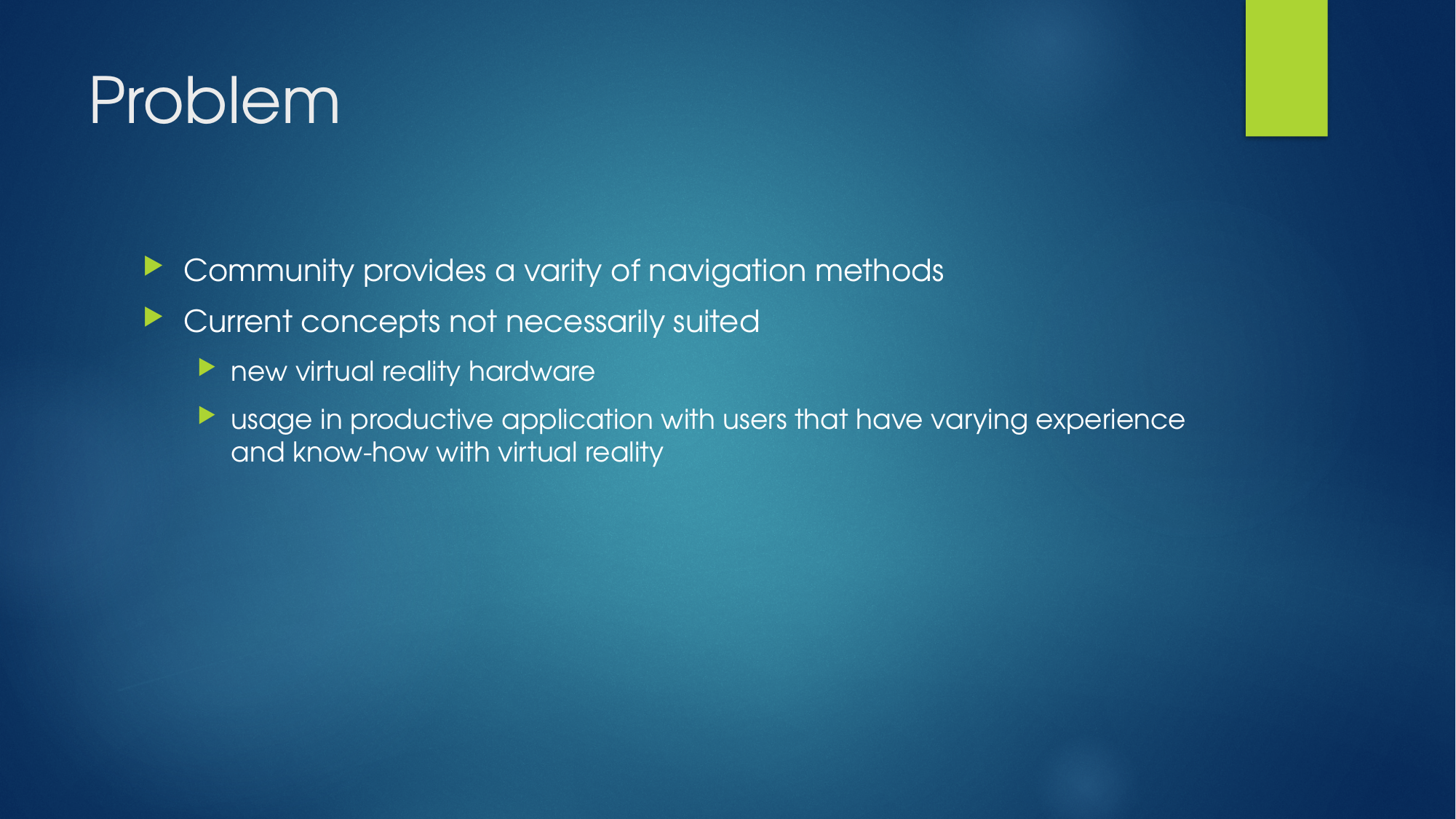

# Problem
Community provides a varity of navigation methods
Current concepts not necessarily suited
new virtual reality hardware
usage in productive application with users that have varying experience and know-how with virtual reality